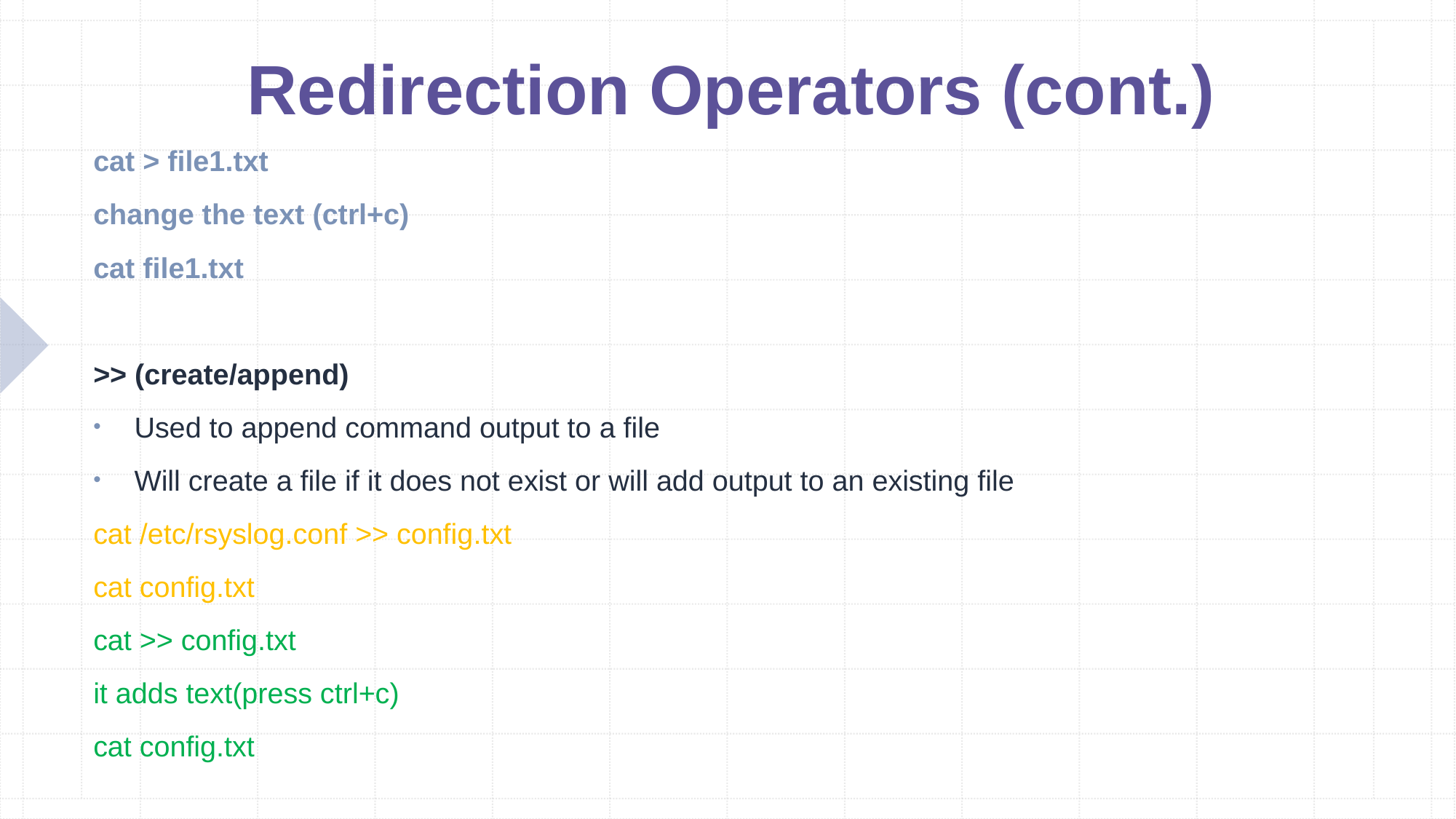

# Redirection Operators (cont.)
cat > file1.txt
change the text (ctrl+c)
cat file1.txt

>> (create/append)
Used to append command output to a file
Will create a file if it does not exist or will add output to an existing file
cat /etc/rsyslog.conf >> config.txt
cat config.txt
cat >> config.txt
it adds text(press ctrl+c)
cat config.txt